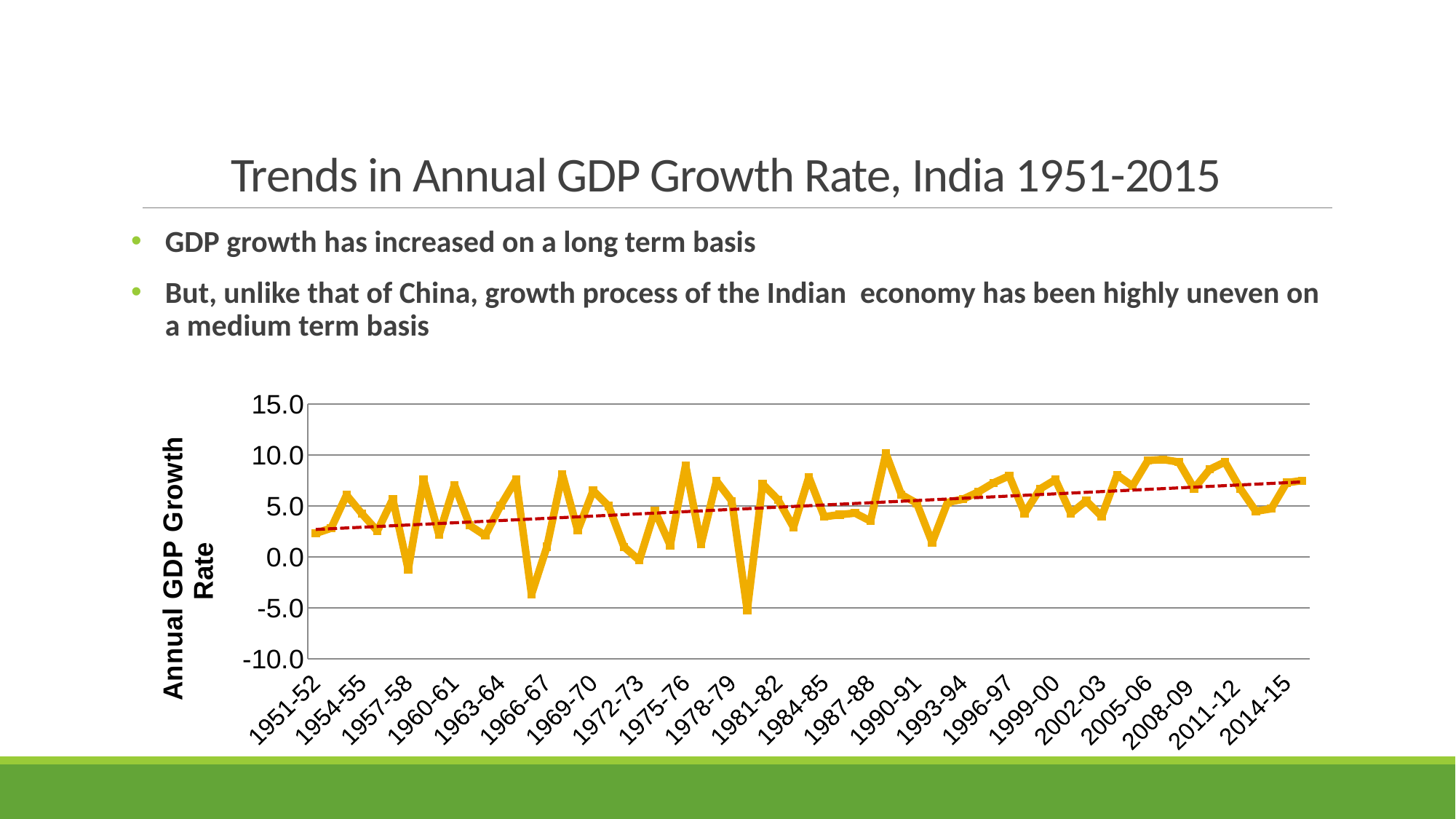

# Trends in Annual GDP Growth Rate, India 1951-2015
GDP growth has increased on a long term basis
But, unlike that of China, growth process of the Indian  economy has been highly uneven on a medium term basis

### Chart

| Category | GDP  |
|---|---|
| 1951-52 | 2.3349117118798057 |
| 1952-53 | 2.837800875273521 |
| 1953-54 | 6.086397588492169 |
| 1954-55 | 4.2454505567975245 |
| 1955-56 | 2.5613788956809334 |
| 1956-57 | 5.6924550055693395 |
| 1957-58 | -1.2091853714454759 |
| 1958-59 | 7.589085192394053 |
| 1959-60 | 2.1883208377546213 |
| 1960-61 | 7.079751468210049 |
| 1961-62 | 3.103141294671264 |
| 1962-63 | 2.1154557789564654 |
| 1963-64 | 5.062813311590264 |
| 1964-65 | 7.583966887512395 |
| 1965-66 | -3.654919981832273 |
| 1966-67 | 1.017719974487652 |
| 1967-68 | 8.137970791698686 |
| 1968-69 | 2.6096338135431987 |
| 1969-70 | 6.5164953427097485 |
| 1970-71 | 5.013413232066342 |
| 1971-72 | 1.009665361732237 |
| 1972-73 | -0.3185933719440761 |
| 1973-74 | 4.5514453914419 |
| 1974-75 | 1.1608118329271333 |
| 1975-76 | 9.004434198365457 |
| 1976-77 | 1.2499047328709874 |
| 1977-78 | 7.469890854347017 |
| 1978-79 | 5.5025871352401685 |
| 1979-80 | -5.201487087565548 |
| 1980-81 | 7.1701420965472495 |
| 1981-82 | 5.625523737681926 |
| 1982-83 | 2.9244096508598267 |
| 1983-84 | 7.853774499985655 |
| 1984-85 | 3.961224219869819 |
| 1985-86 | 4.16173575480858 |
| 1986-87 | 4.314798600244176 |
| 1987-88 | 3.534432146557198 |
| 1988-89 | 10.159939605392946 |
| 1989-90 | 6.13347147187886 |
| 1990-91 | 5.285105822416434 |
| 1991-92 | 1.4305022853957845 |
| 1992-93 | 5.363841639061229 |
|  1993-94 | 5.681325713617746 |
|  1994-95 | 6.394799905818238 |
|  1995-96 | 7.2881929070939915 |
| 1996-97 | 7.974626098610793 |
| 1997-98 | 4.301649223141139 |
| 1998-99 | 6.683394156235821 |
| 1999-00 | 7.589102363171076 |
| 2000-01 | 4.29594247719185 |
| 2001-02 | 5.518148058307326 |
| 2002-03 | 3.9901204141405744 |
| 2003-04 | 8.05710850526955 |
| 2004-05 | 6.97138760256988 |
| 2005-06 | 9.477068363289764 |
| 2006-07     | 9.569136628658507 |
| 2007-08 | 9.32205577208165 |
| 2008-09  | 6.724774908408169 |
| 2009-10  | 8.593961154944504 |
| 2010-11  | 9.320823344008545 |
| 2011-12  | 6.699999999999995 |
| 2012-13 | 4.499999999999993 |
| 2013-14 | 4.74 |
| 2014-15 | 7.3 |
| 2015-16 | 7.5 |